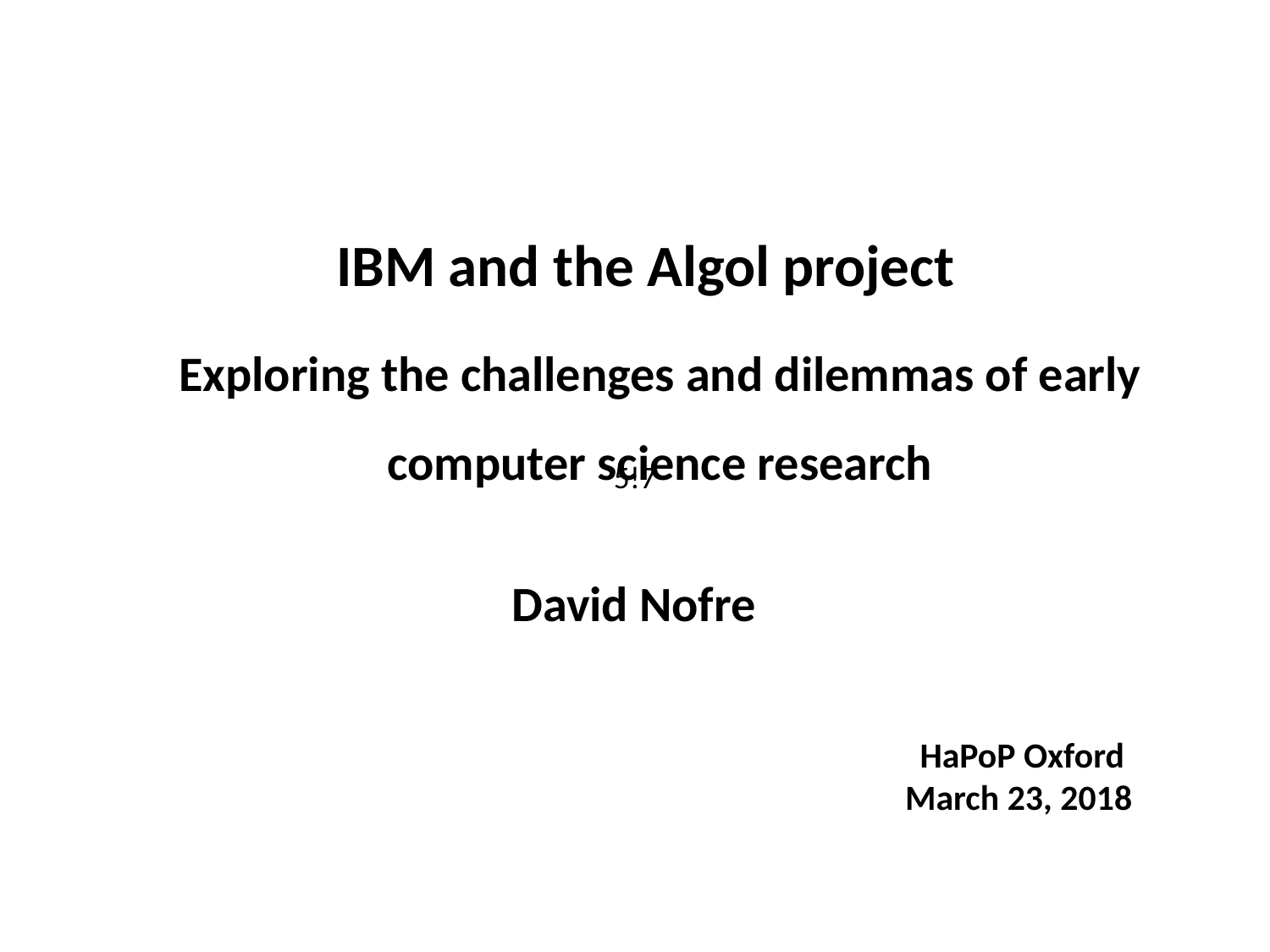

# IBM and the Algol project
Exploring the challenges and dilemmas of early computer science research
5!7
		      David Nofre

HaPoP Oxford
March 23, 2018